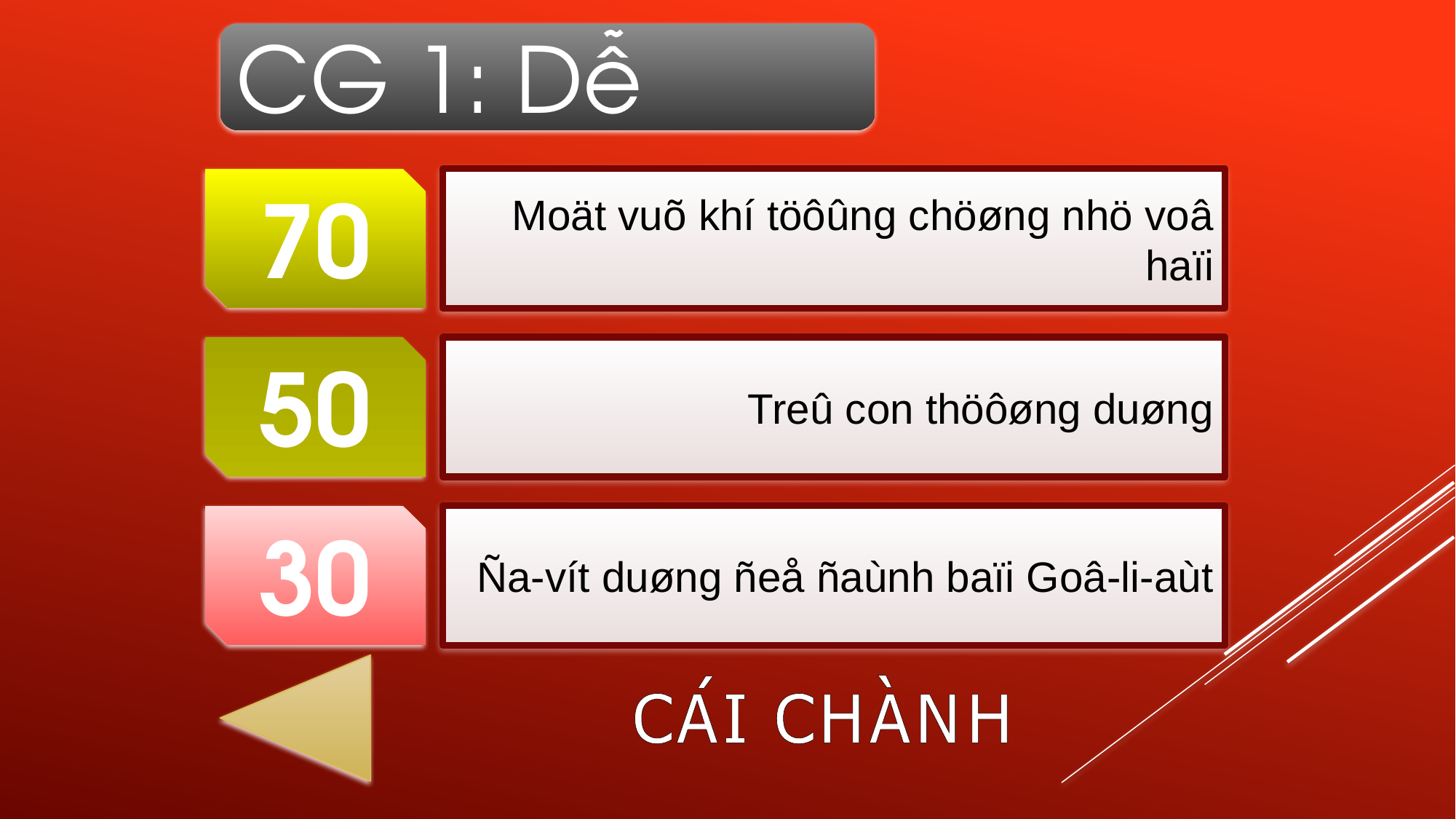

CG 1: Dê

Moät vuõ khí töôûng chöøng nhö voâ haïi
70
Treû con thöôøng duøng
50
Ña-vít duøng ñeå ñaùnh baïi Goâ-li-aùt
30

CÁI CHÀNH